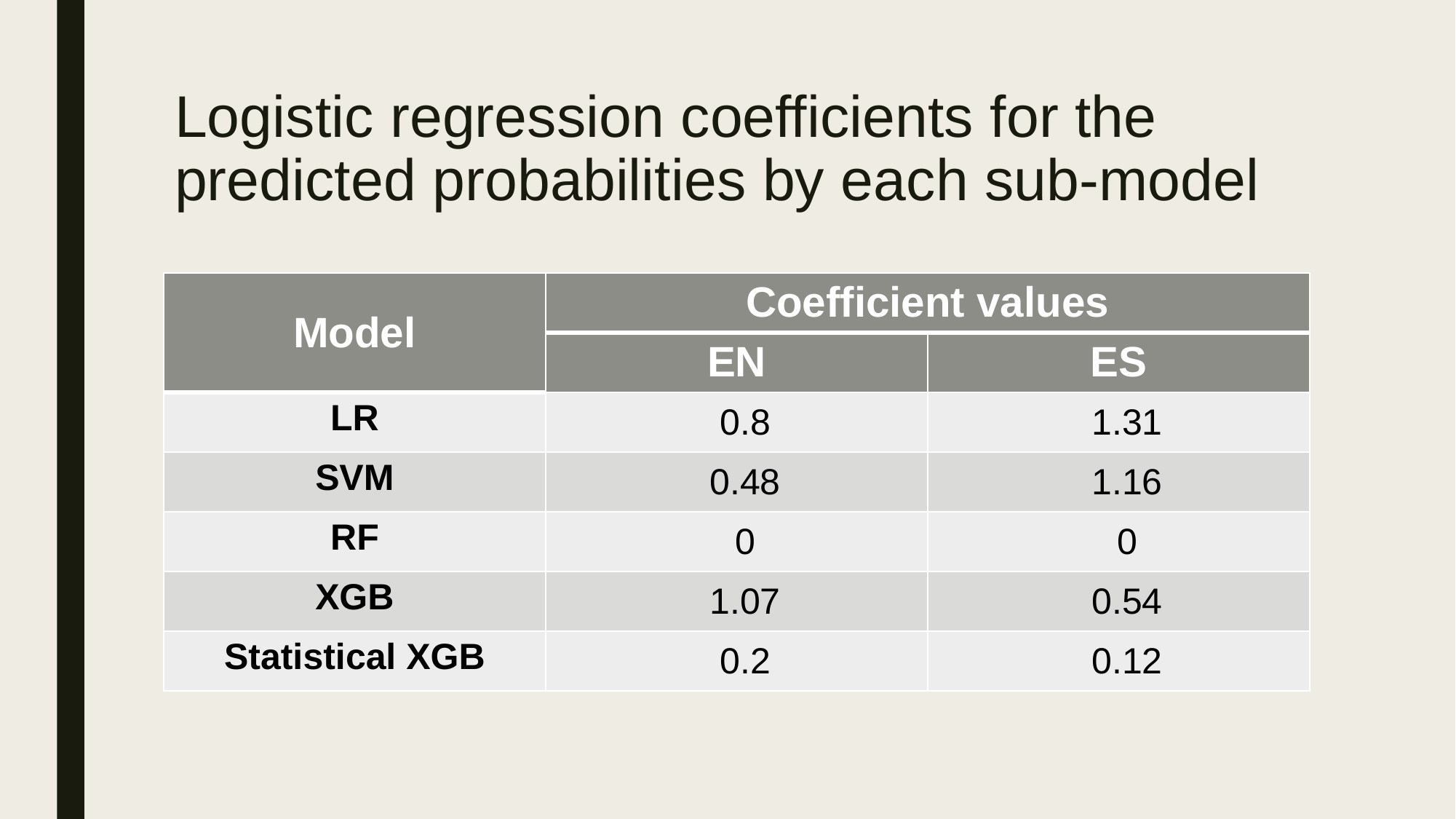

# Logistic regression coefficients for the predicted probabilities by each sub-model
| Model | Coefficient values |  |
| --- | --- | --- |
|  | EN | ES |
| LR | 0.8 | 1.31 |
| SVM | 0.48 | 1.16 |
| RF | 0 | 0 |
| XGB | 1.07 | 0.54 |
| Statistical XGB | 0.2 | 0.12 |